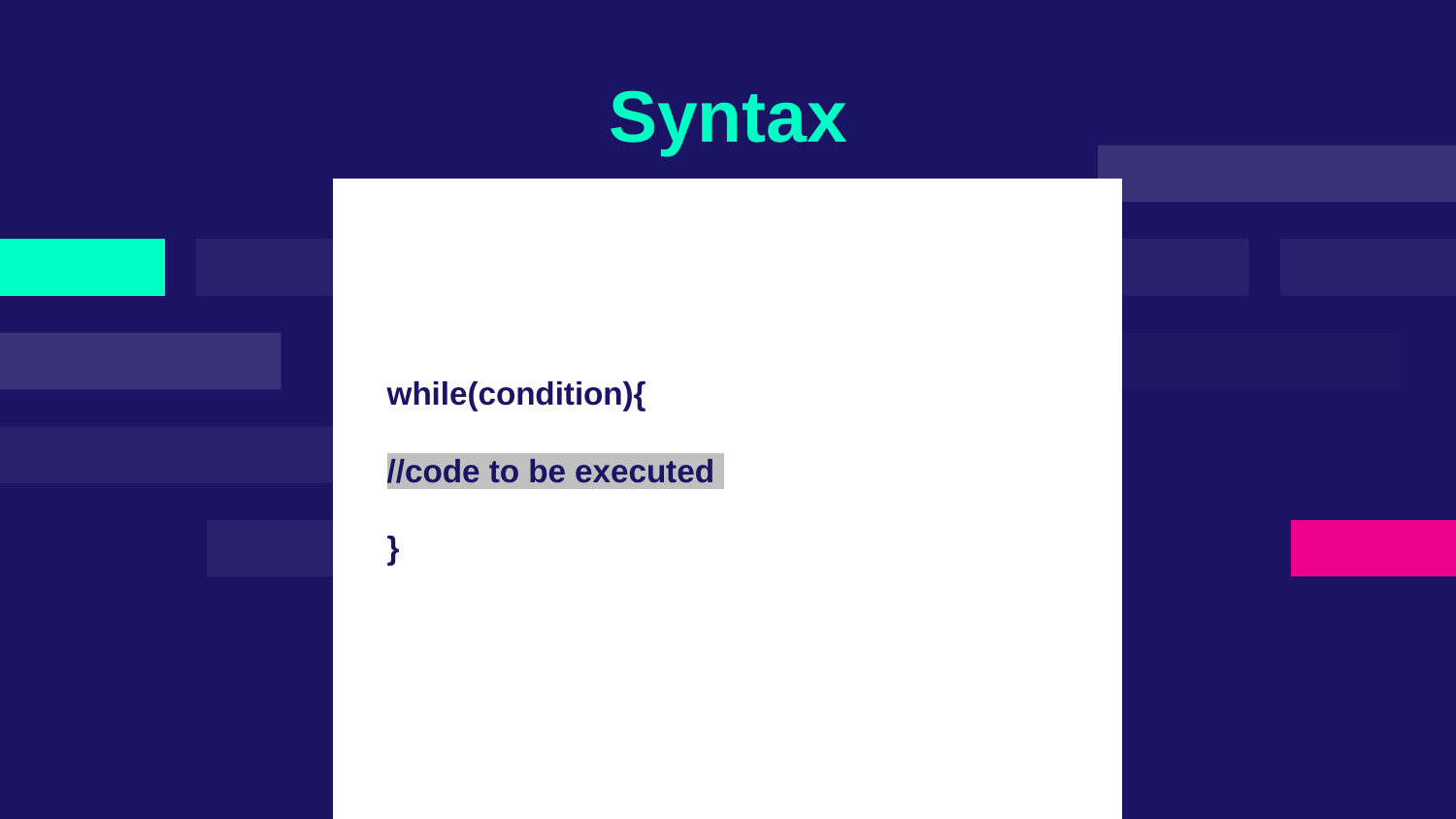

# Syntax

while(condition){

//code to be executed

}